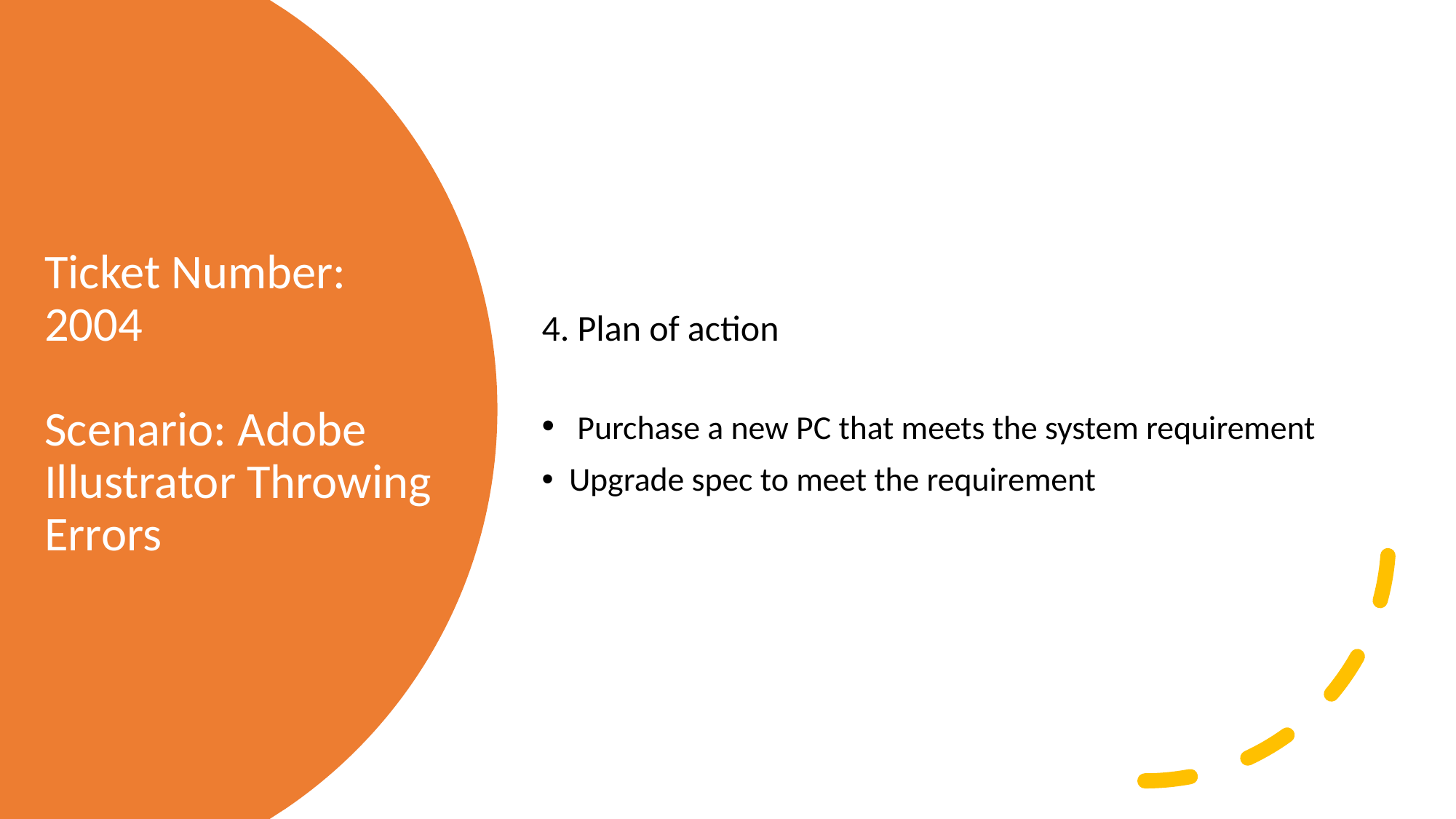

4. Plan of action
 Purchase a new PC that meets the system requirement
Upgrade spec to meet the requirement
# Ticket Number: 2004 Scenario: Adobe Illustrator Throwing Errors